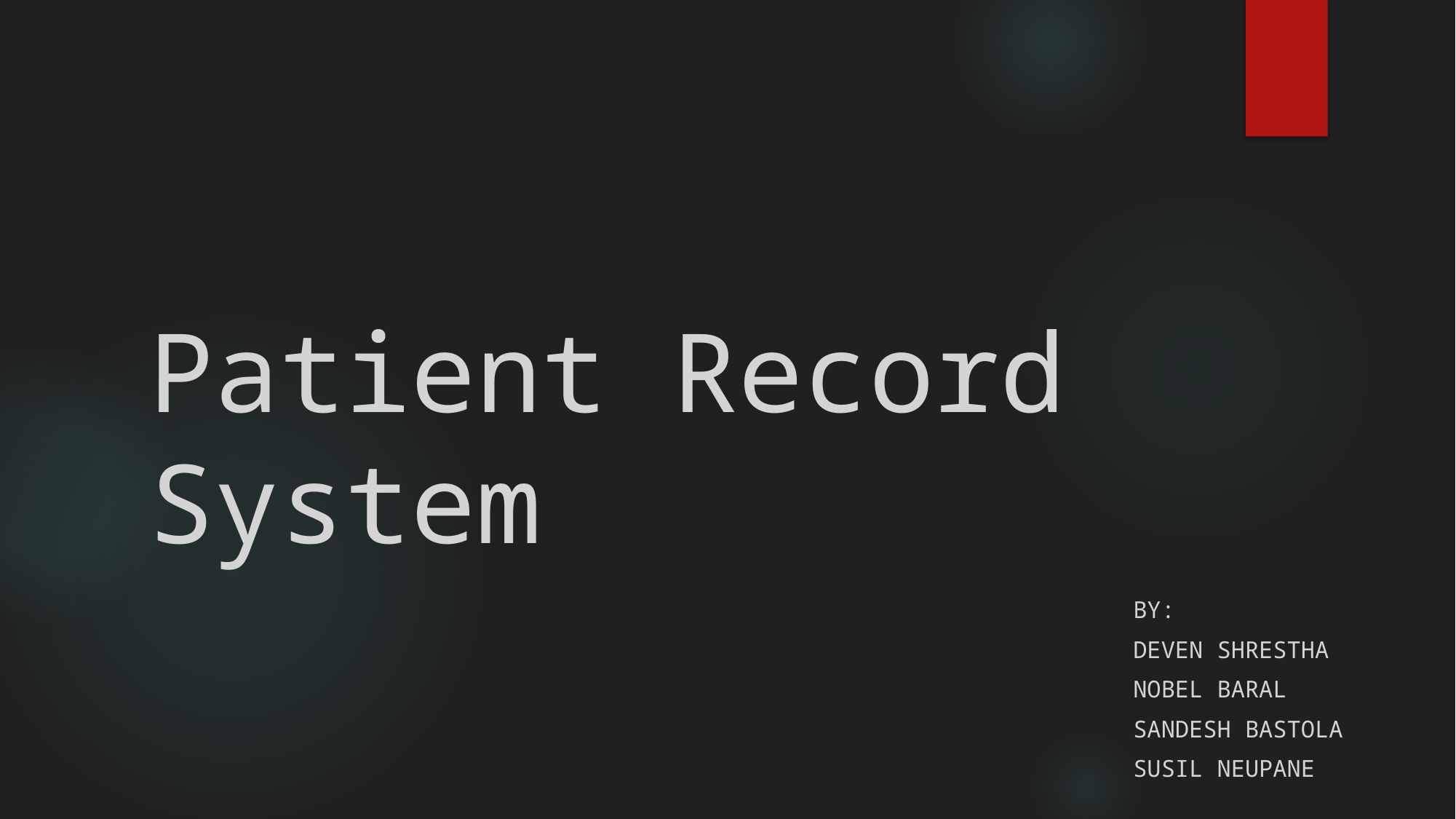

# Patient Record System
By:
Deven Shrestha
Nobel Baral
Sandesh Bastola
Susil Neupane